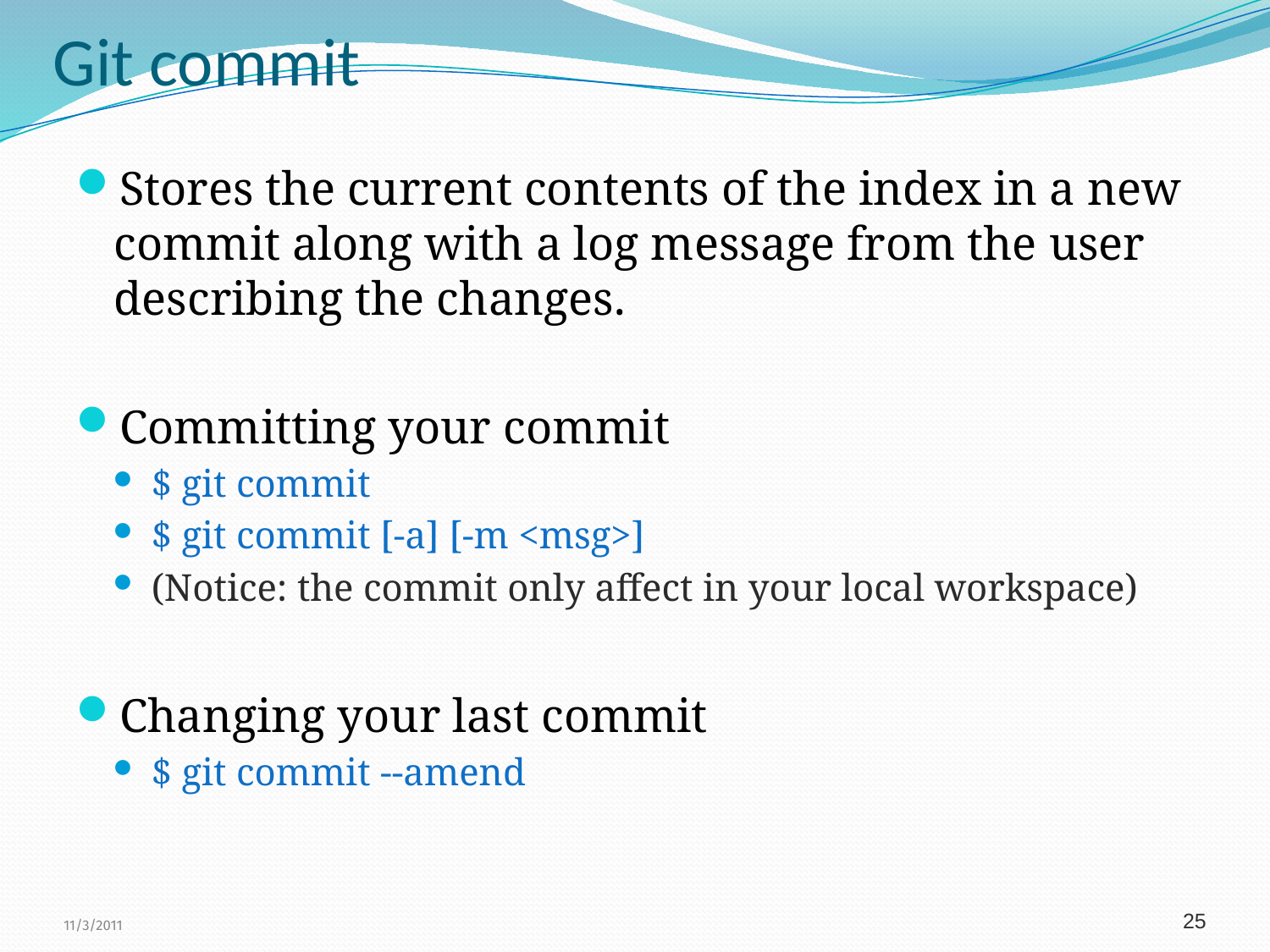

# Git commit
Stores the current contents of the index in a new commit along with a log message from the user describing the changes.

Committing your commit
$ git commit
$ git commit [-a] [-m <msg>]
(Notice: the commit only affect in your local workspace)

Changing your last commit
$ git commit --amend

11/3/2011
25